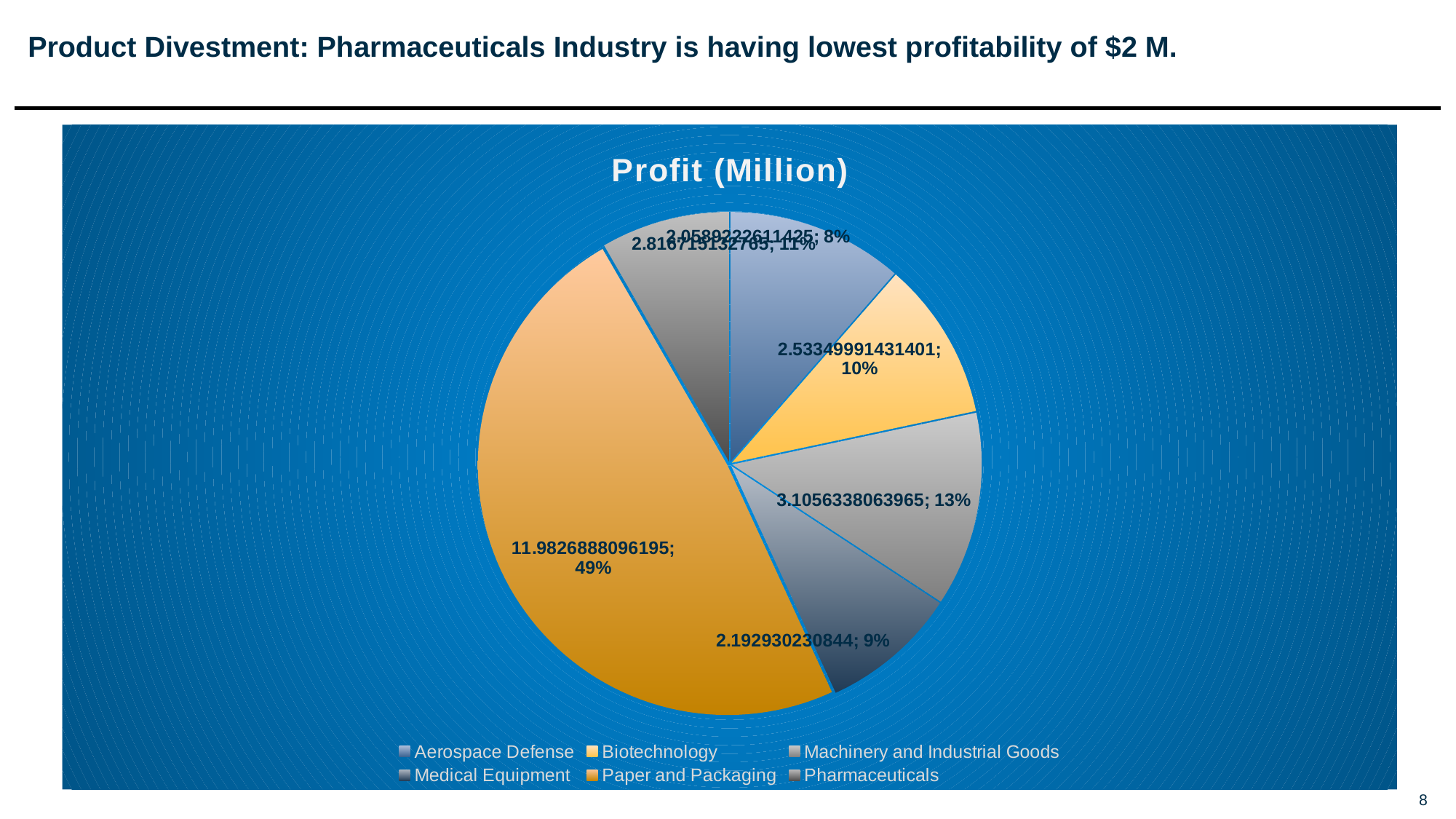

# Product Divestment: Pharmaceuticals Industry is having lowest profitability of $2 M.

### Chart:

| Category | Profit (Million) |
|---|---|
| Aerospace Defense | 2.8167151327649993 |
| Biotechnology | 2.5334999143140133 |
| Machinery and Industrial Goods | 3.1056338063964986 |
| Medical Equipment | 2.1929302308439995 |
| Paper and Packaging | 11.982688809619468 |
| Pharmaceuticals | 2.0589222611424987 |